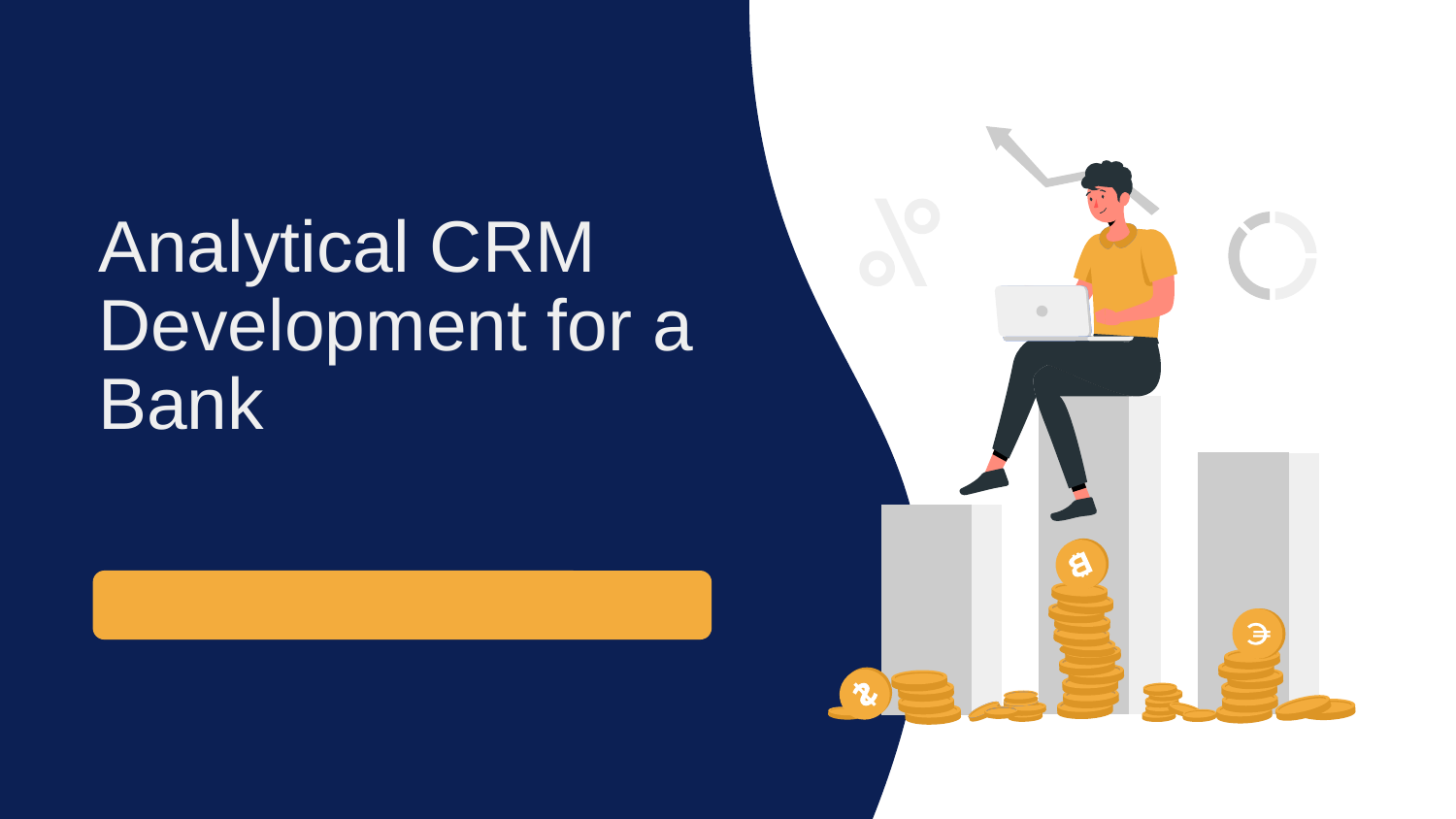

# Analytical CRM Development for a Bank